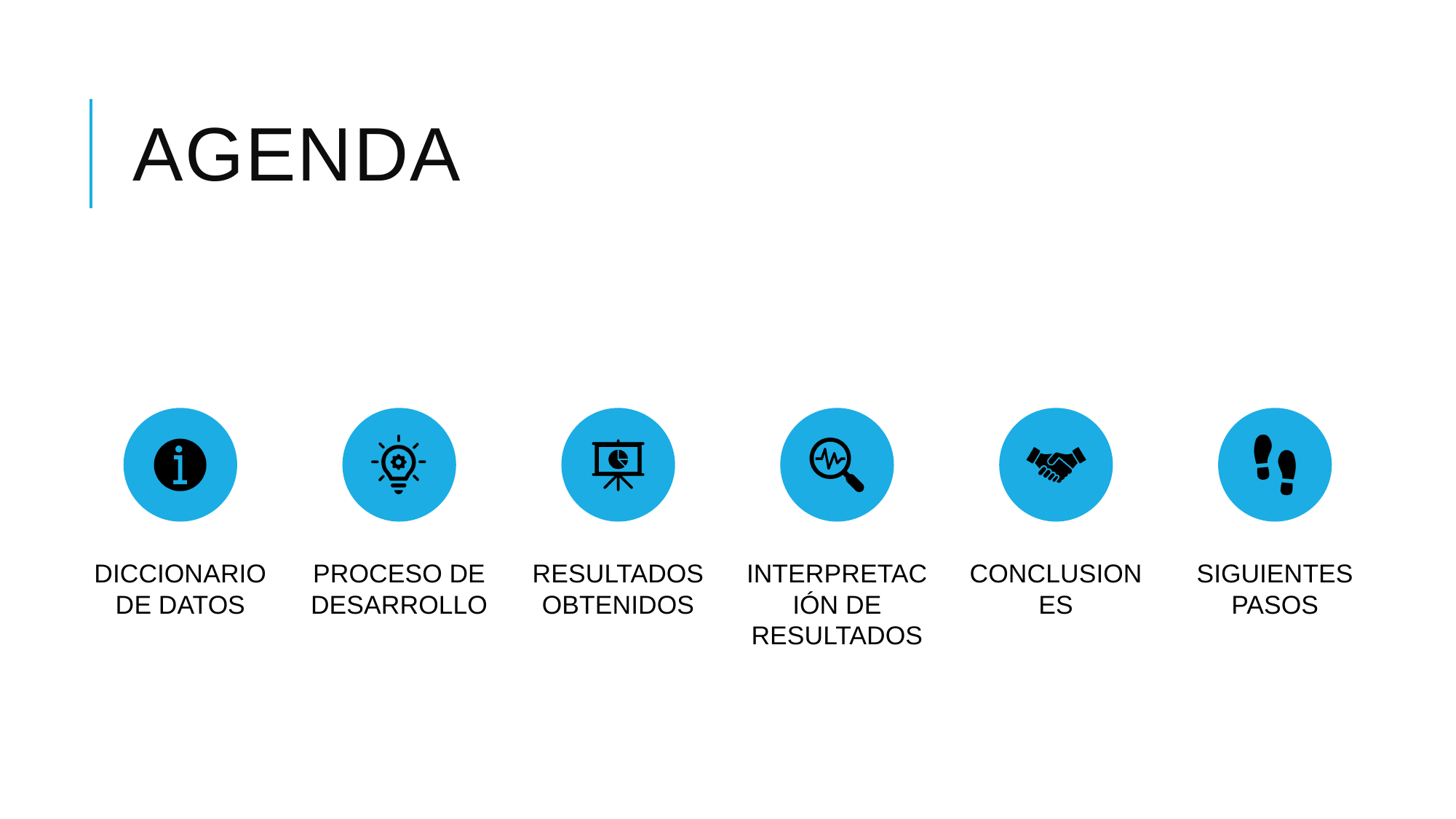

# agenda
Diccionario de datos
Proceso de desarrollo
Resultados obtenidos
Interpretación de resultados
Conclusiones
Siguientes pasos